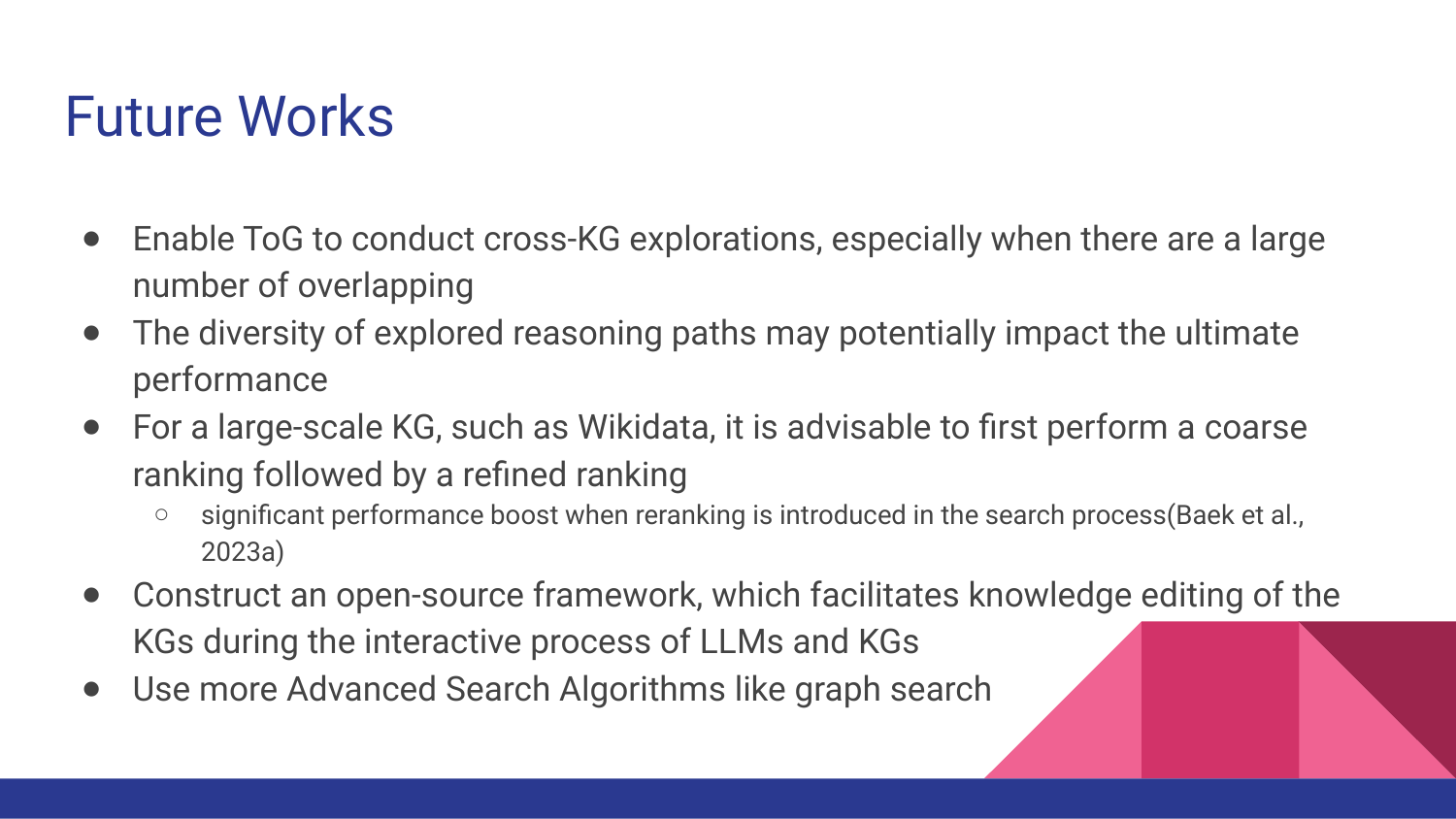

# Future Works
Enable ToG to conduct cross-KG explorations, especially when there are a large number of overlapping
The diversity of explored reasoning paths may potentially impact the ultimate performance
For a large-scale KG, such as Wikidata, it is advisable to first perform a coarse ranking followed by a refined ranking
significant performance boost when reranking is introduced in the search process(Baek et al., 2023a)
Construct an open-source framework, which facilitates knowledge editing of the KGs during the interactive process of LLMs and KGs
Use more Advanced Search Algorithms like graph search